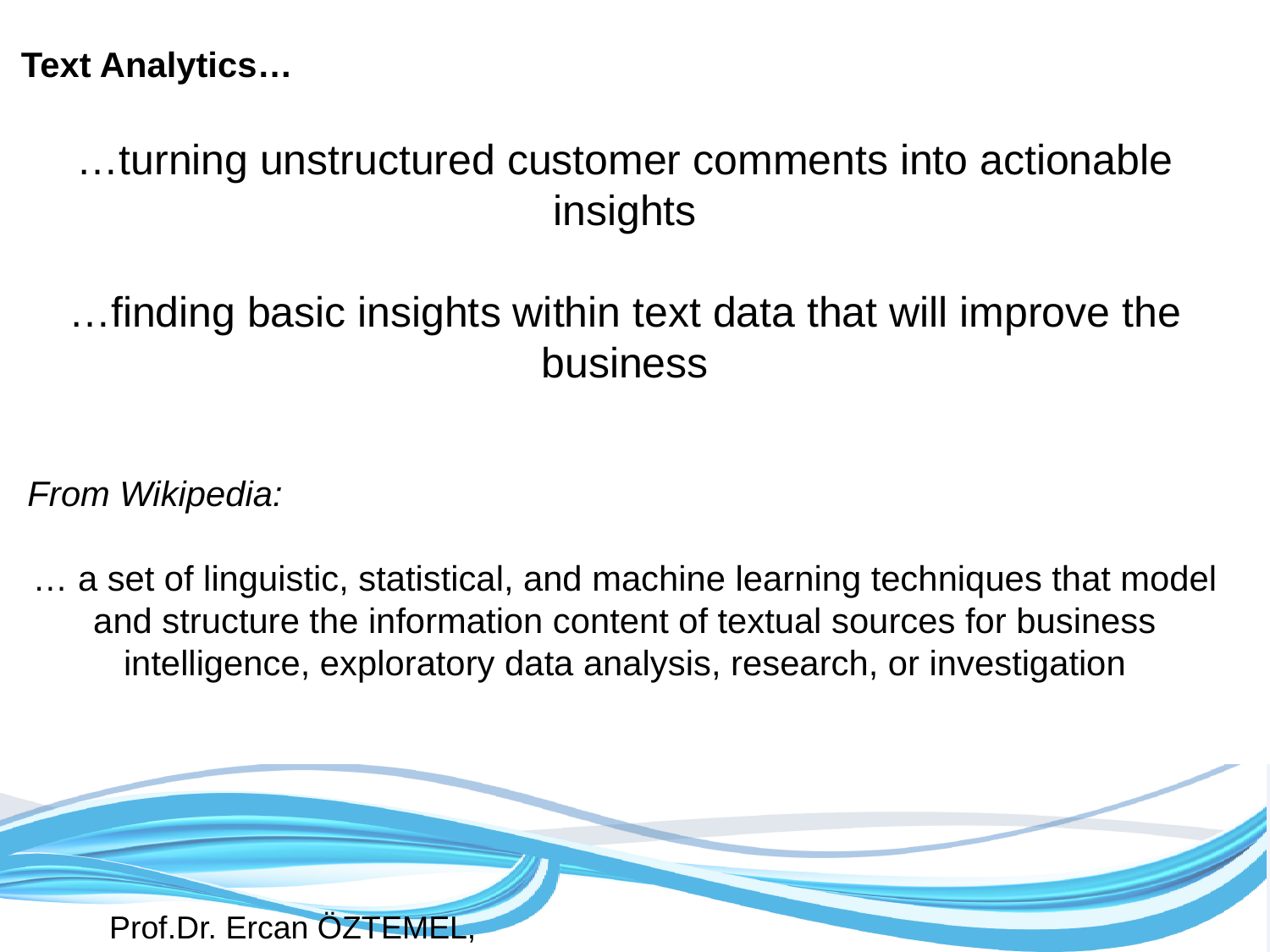

Text Analytics…
…turning unstructured customer comments into actionable insights

…finding basic insights within text data that will improve the business

From Wikipedia:

… a set of linguistic, statistical, and machine learning techniques that model and structure the information content of textual sources for business intelligence, exploratory data analysis, research, or investigation